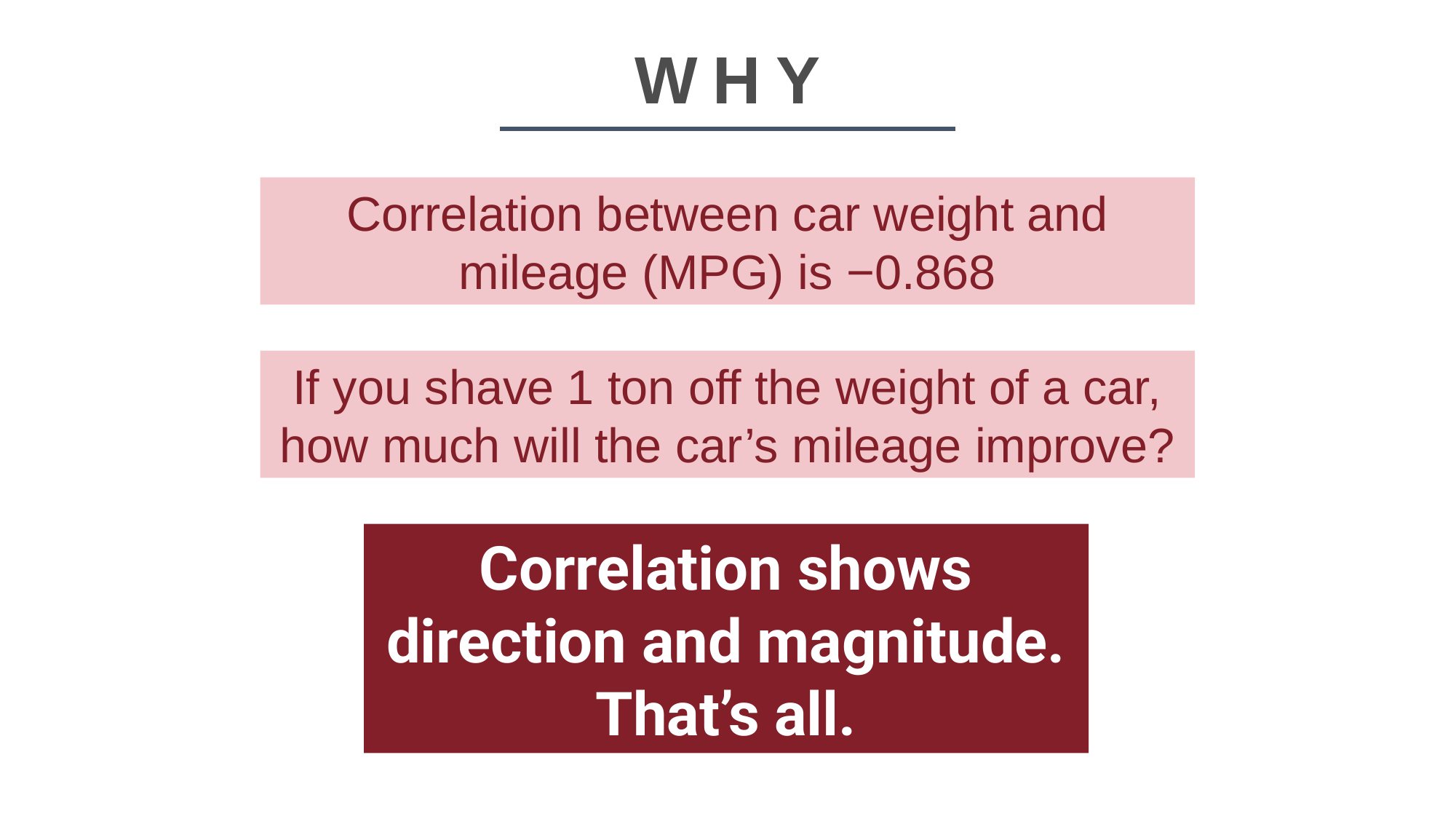

# WHY
Correlation between car weight and mileage (MPG) is −0.868
If you shave 1 ton off the weight of a car, how much will the car’s mileage improve?
Correlation shows direction and magnitude. That’s all.